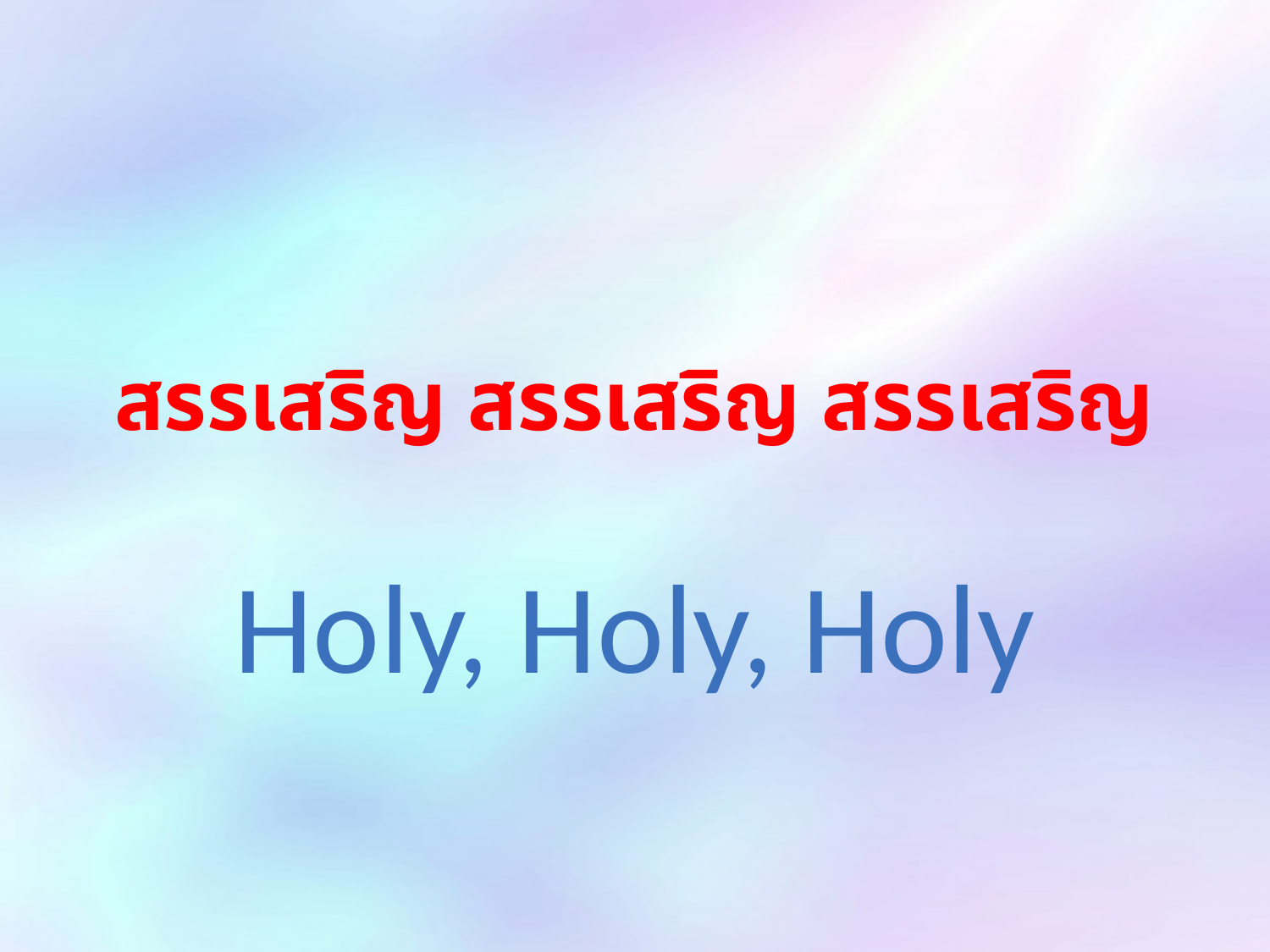

# สรรเสริญ สรรเสริญ สรรเสริญ
Holy, Holy, Holy